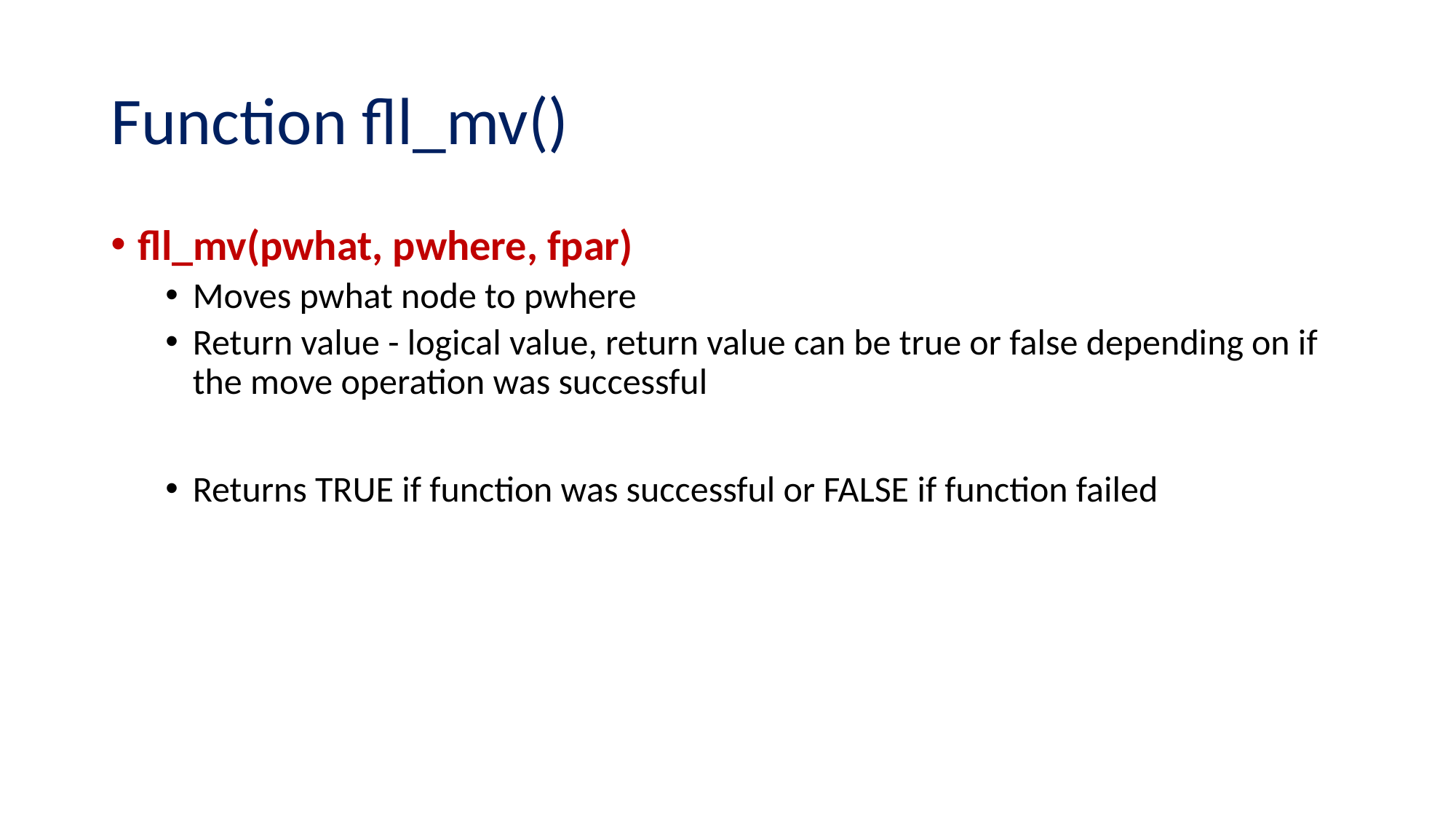

# Function fll_mv()
fll_mv(pwhat, pwhere, fpar)
Moves pwhat node to pwhere
Return value - logical value, return value can be true or false depending on if the move operation was successful

Returns TRUE if function was successful or FALSE if function failed